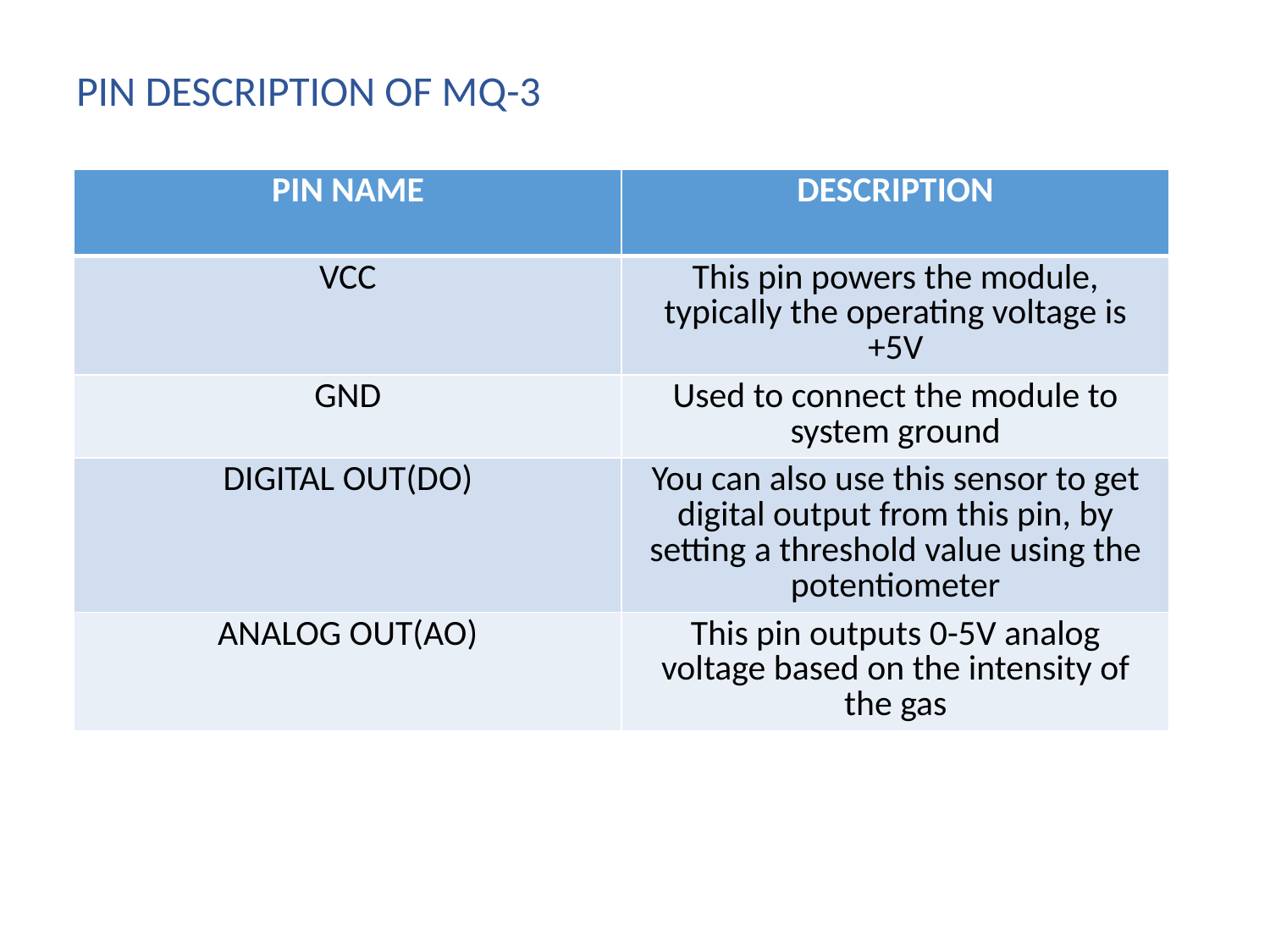

# PIN DESCRIPTION OF MQ-3
| PIN NAME | DESCRIPTION |
| --- | --- |
| VCC | This pin powers the module, typically the operating voltage is +5V |
| GND | Used to connect the module to system ground |
| DIGITAL OUT(DO) | You can also use this sensor to get digital output from this pin, by setting a threshold value using the potentiometer |
| ANALOG OUT(AO) | This pin outputs 0-5V analog voltage based on the intensity of the gas |